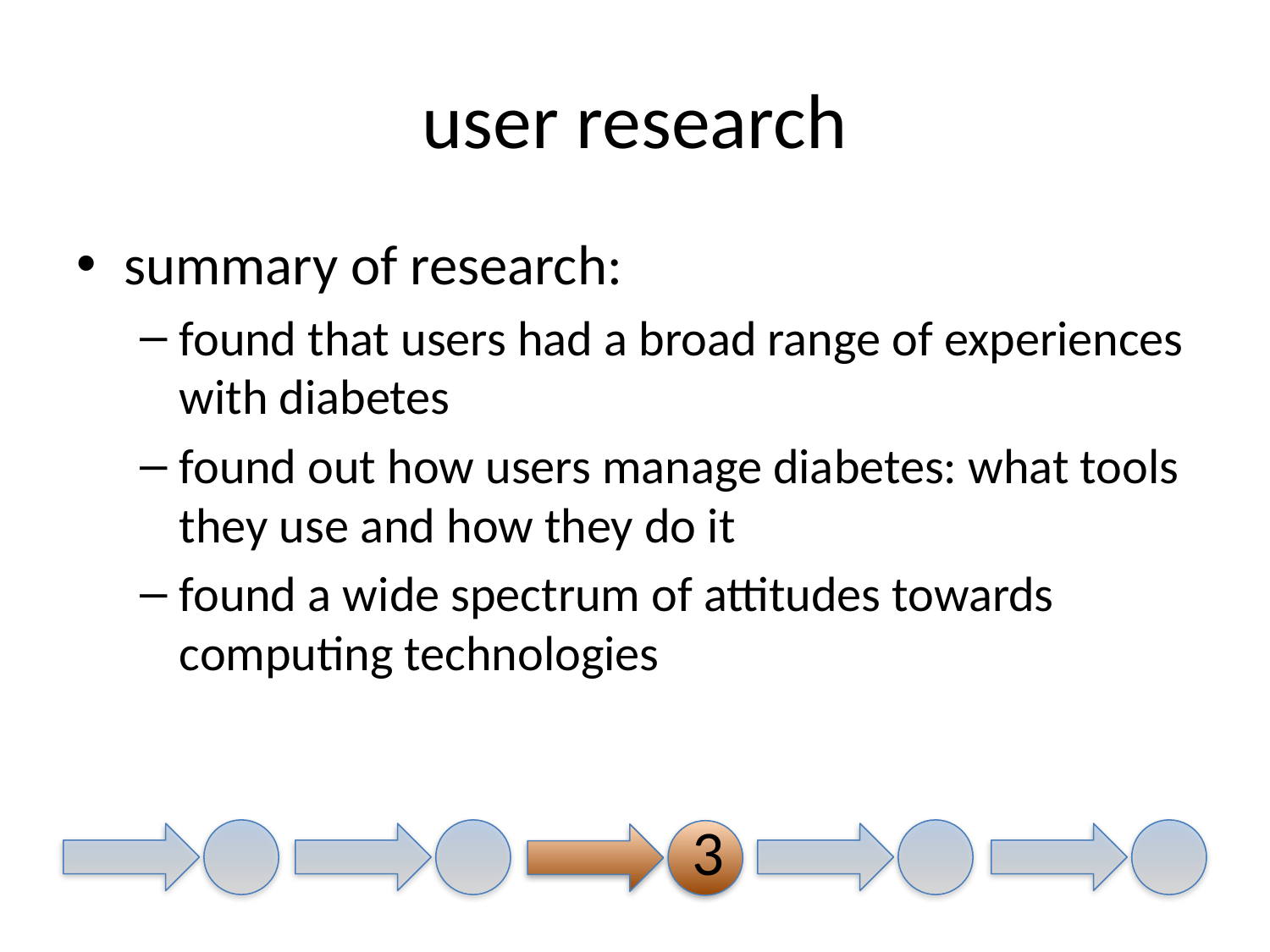

# user research
summary of research:
found that users had a broad range of experiences with diabetes
found out how users manage diabetes: what tools they use and how they do it
found a wide spectrum of attitudes towards computing technologies
3